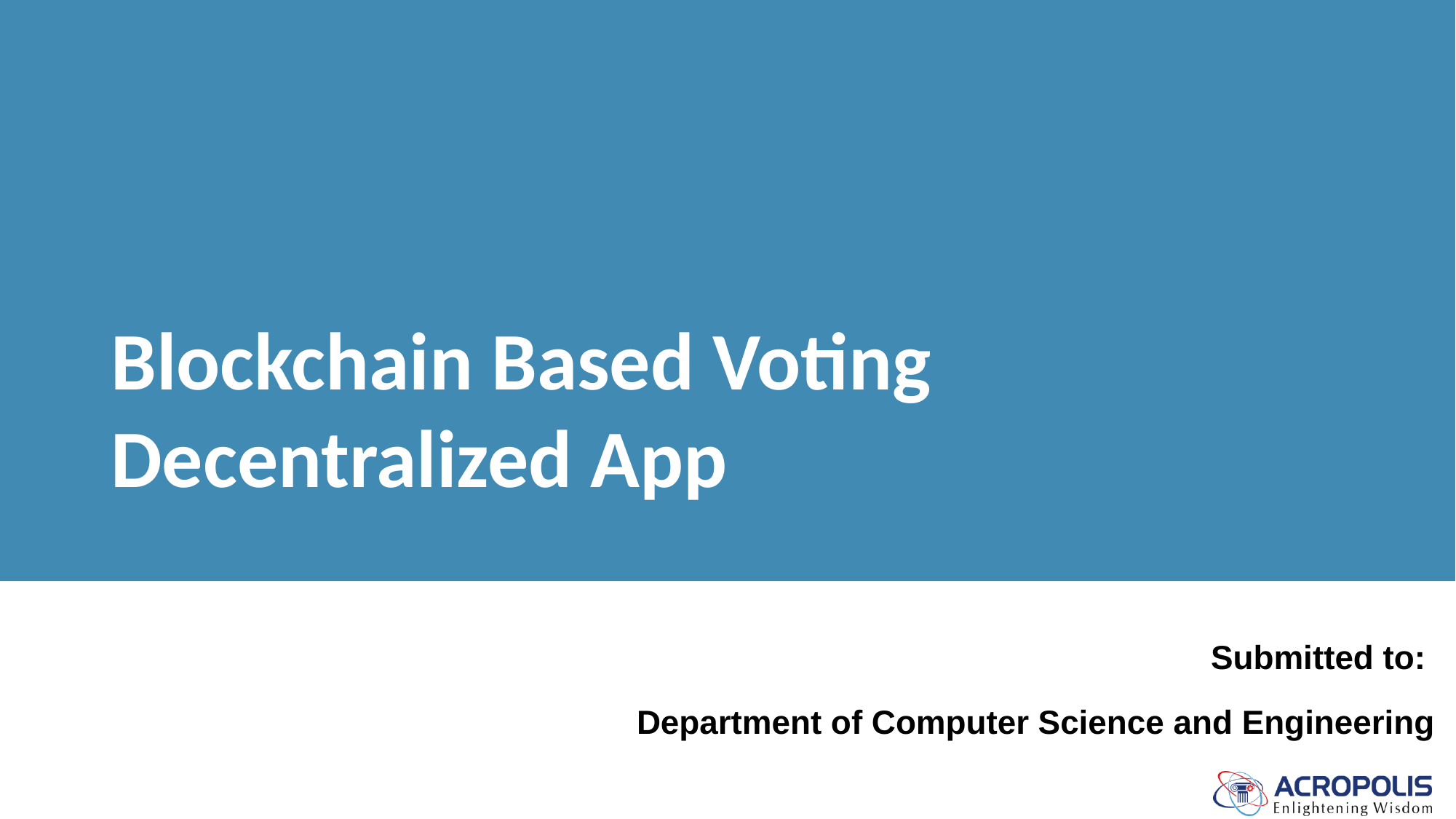

# Blockchain Based Voting Decentralized App
Submitted to:
Department of Computer Science and Engineering